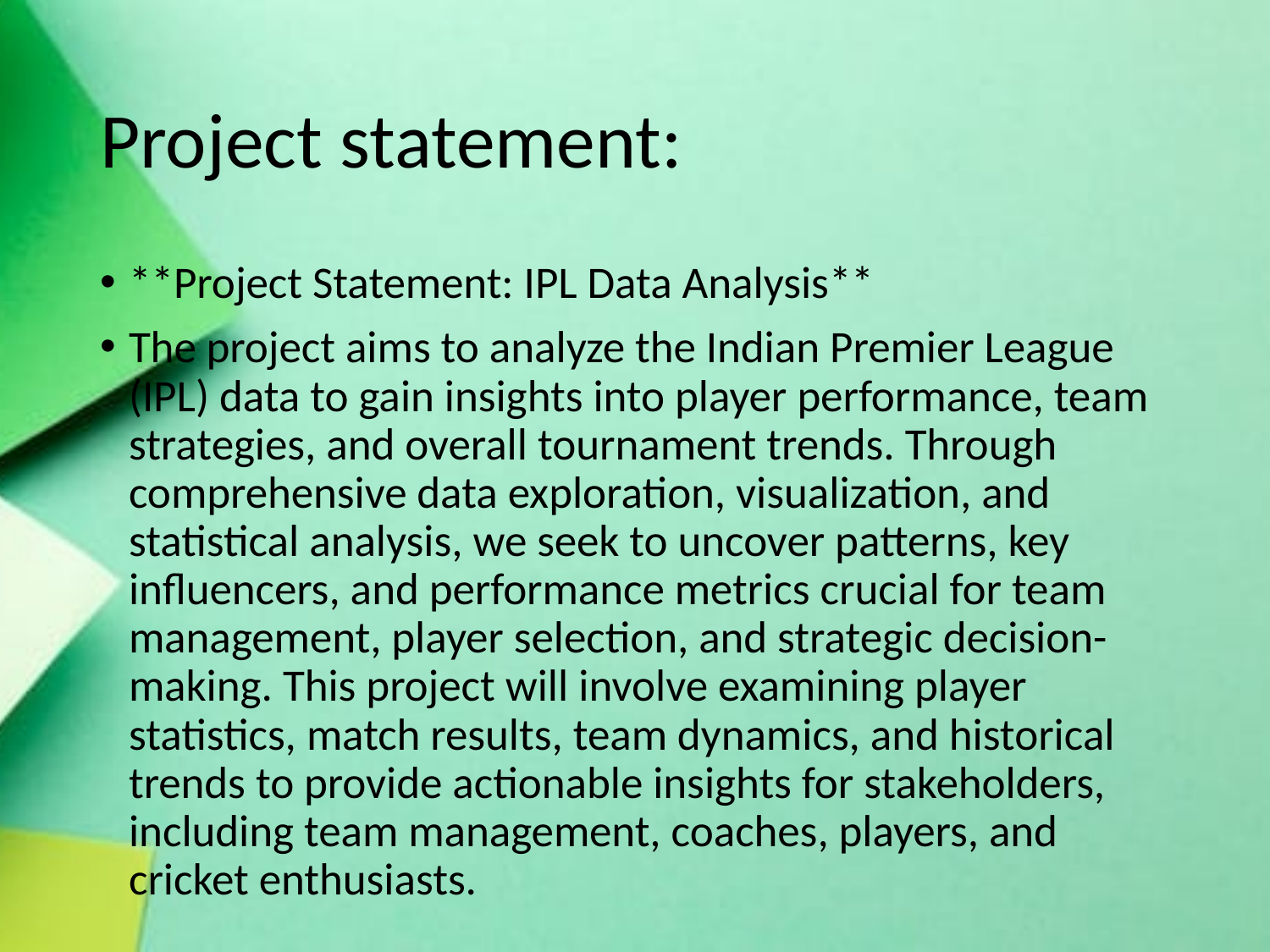

# Project statement:
**Project Statement: IPL Data Analysis**
The project aims to analyze the Indian Premier League (IPL) data to gain insights into player performance, team strategies, and overall tournament trends. Through comprehensive data exploration, visualization, and statistical analysis, we seek to uncover patterns, key influencers, and performance metrics crucial for team management, player selection, and strategic decision-making. This project will involve examining player statistics, match results, team dynamics, and historical trends to provide actionable insights for stakeholders, including team management, coaches, players, and cricket enthusiasts.